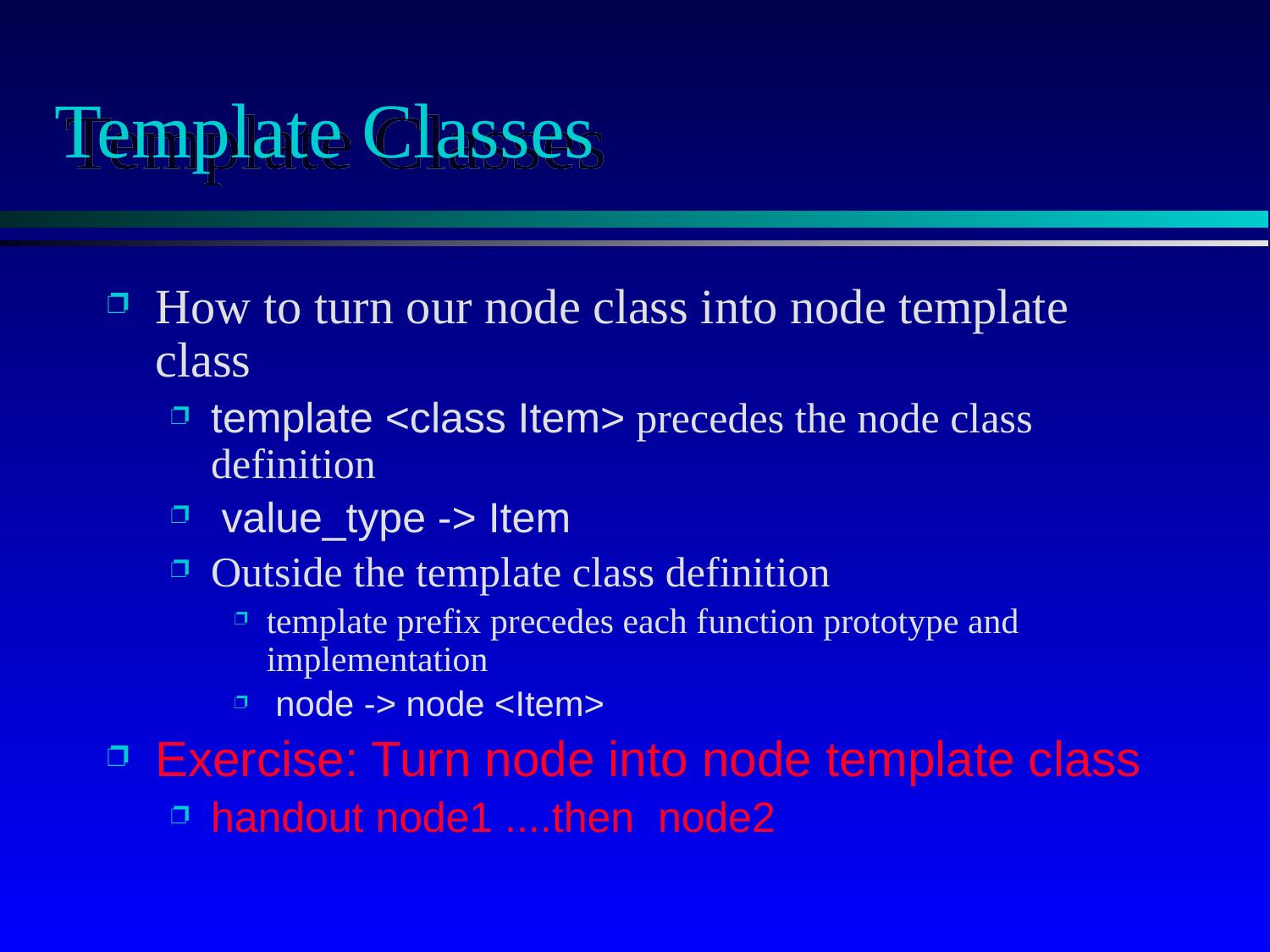

# Template Classes
How to turn our node class into node template class
template <class Item> precedes the node class definition
 value_type -> Item
Outside the template class definition
template prefix precedes each function prototype and implementation
 node -> node <Item>
Exercise: Turn node into node template class
handout node1 ....then  node2